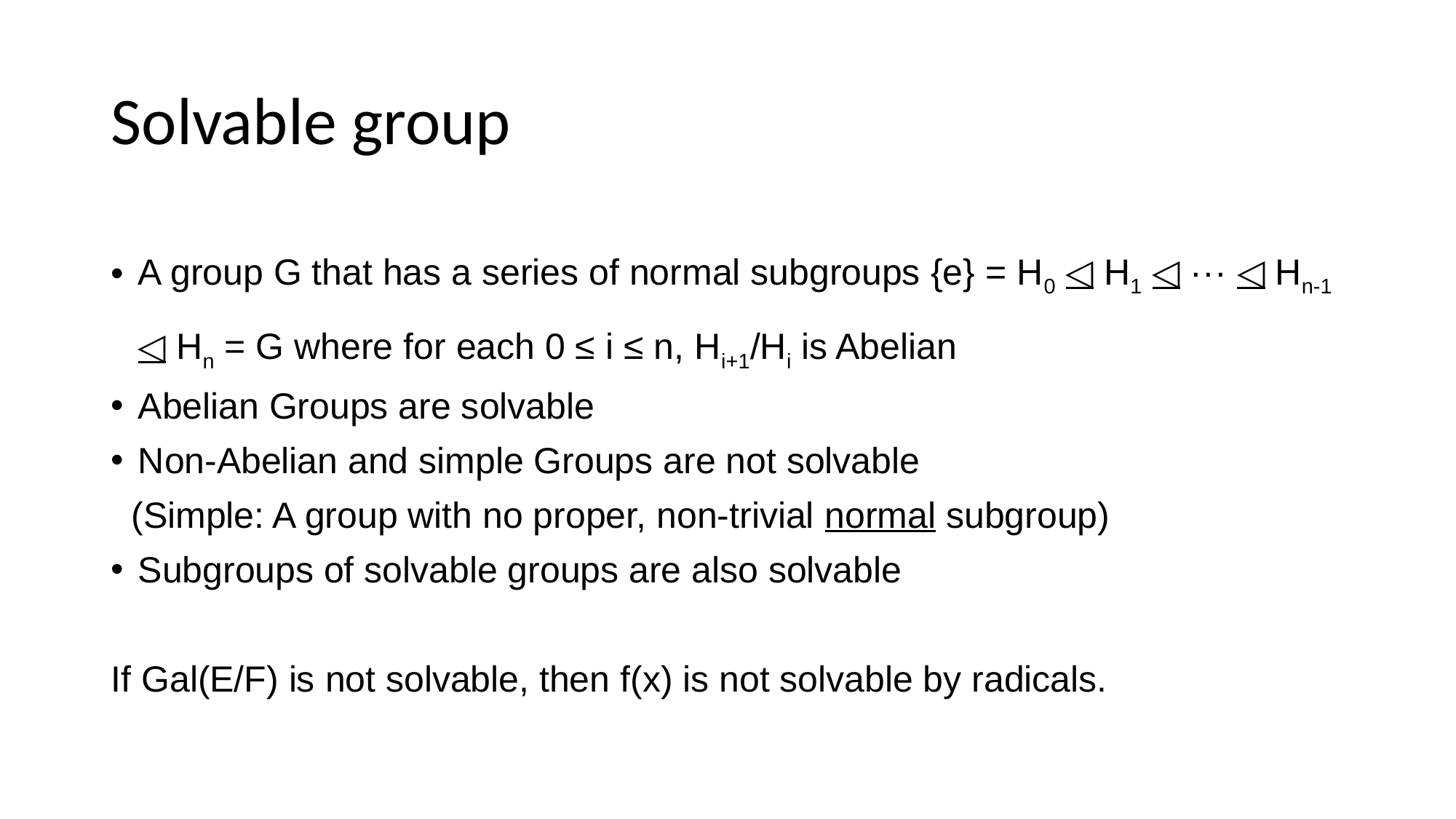

# Solvable group
A group G that has a series of normal subgroups {e} = H0 ◁ H1 ◁ ··· ◁ Hn-1 ◁ Hn = G where for each 0 ≤ i ≤ n, Hi+1/Hi is Abelian
Abelian Groups are solvable
Non-Abelian and simple Groups are not solvable
  (Simple: A group with no proper, non-trivial normal subgroup)
Subgroups of solvable groups are also solvable

If Gal(E/F) is not solvable, then f(x) is not solvable by radicals.